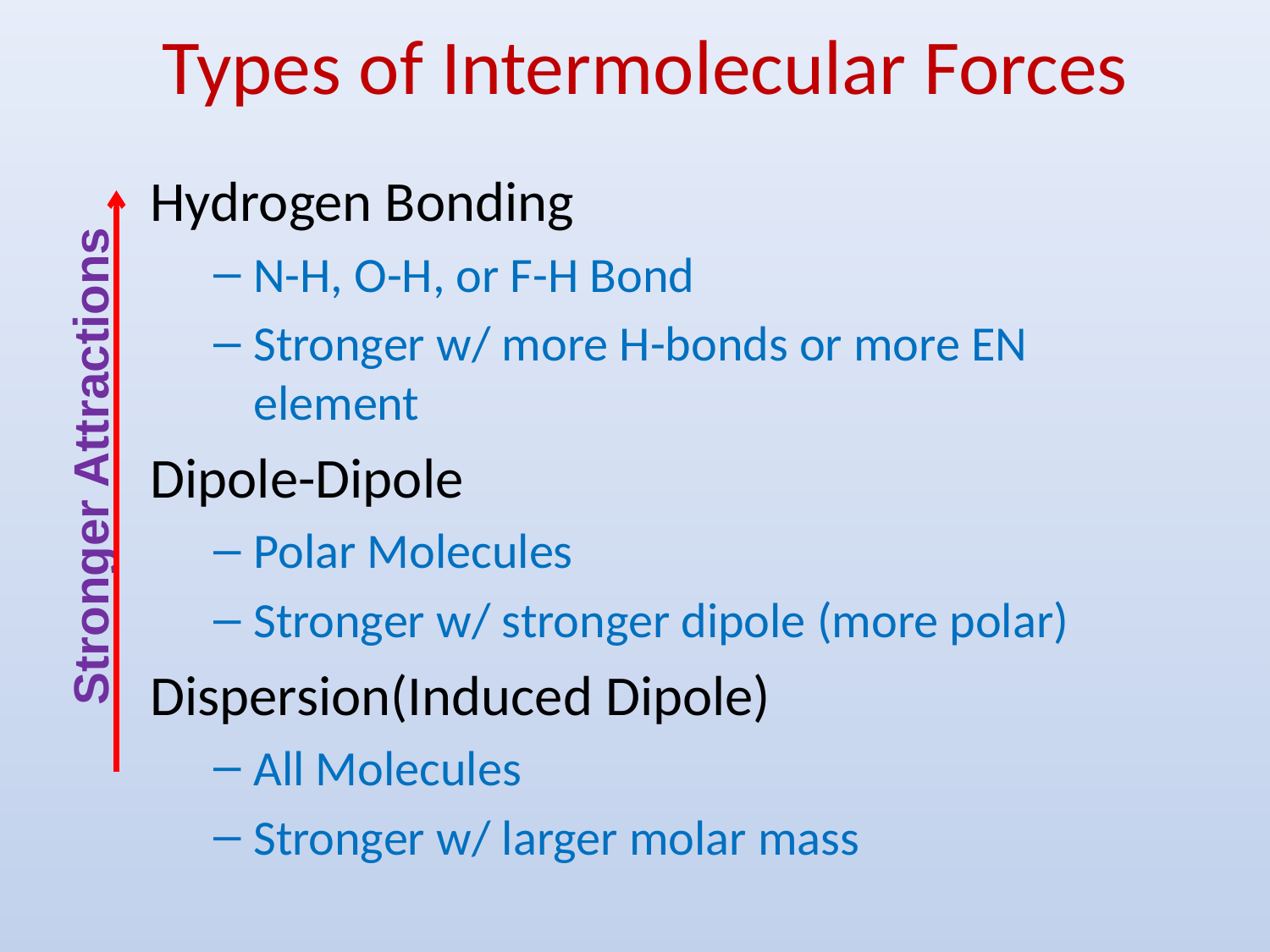

# Types of Intermolecular Forces
Hydrogen Bonding
N-H, O-H, or F-H Bond
Stronger w/ more H-bonds or more EN element
Dipole-Dipole
Polar Molecules
Stronger w/ stronger dipole (more polar)
Dispersion(Induced Dipole)
All Molecules
Stronger w/ larger molar mass
Stronger Attractions